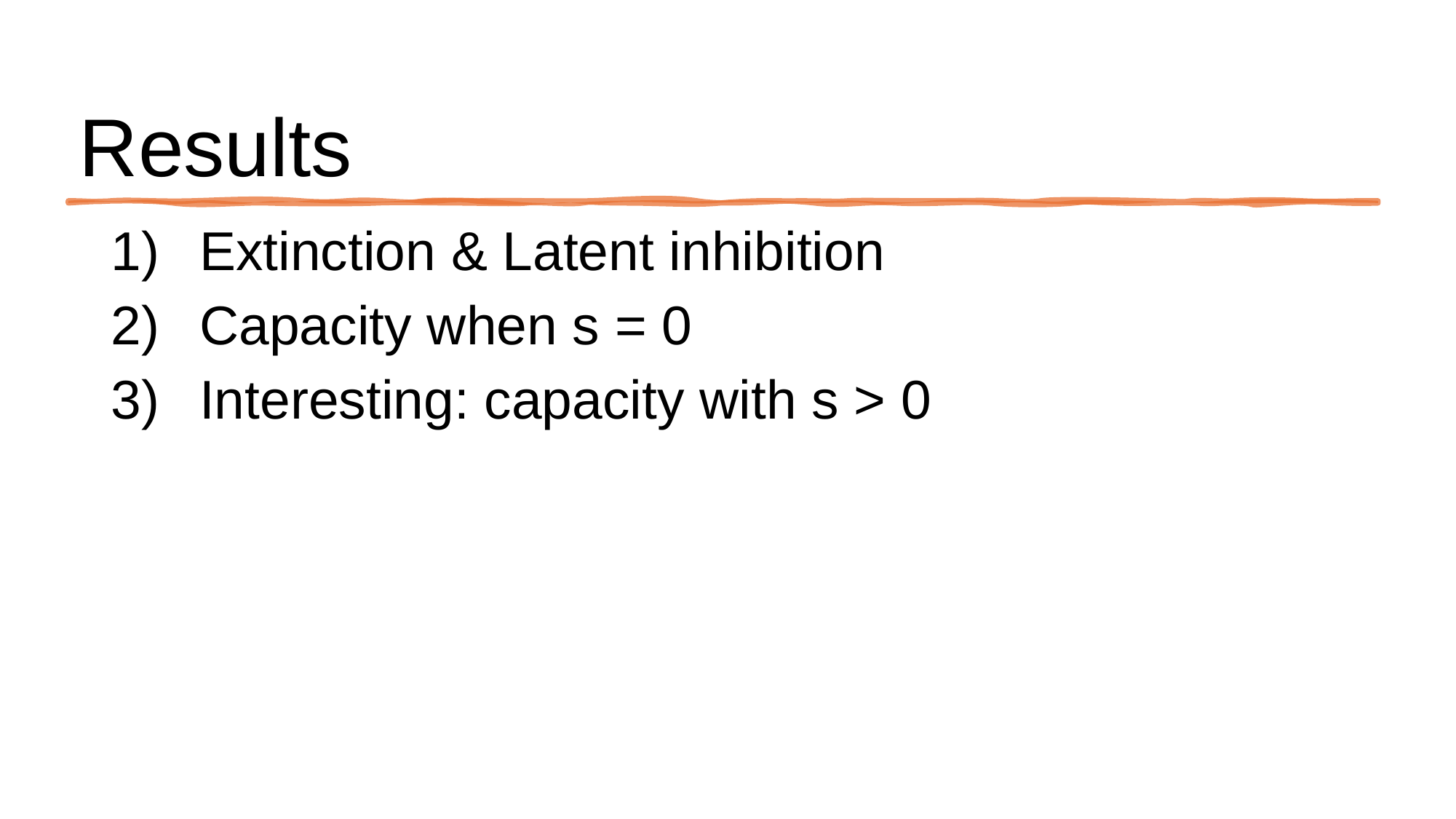

# Results

Extinction & Latent inhibition
Capacity when s = 0
Interesting: capacity with s > 0